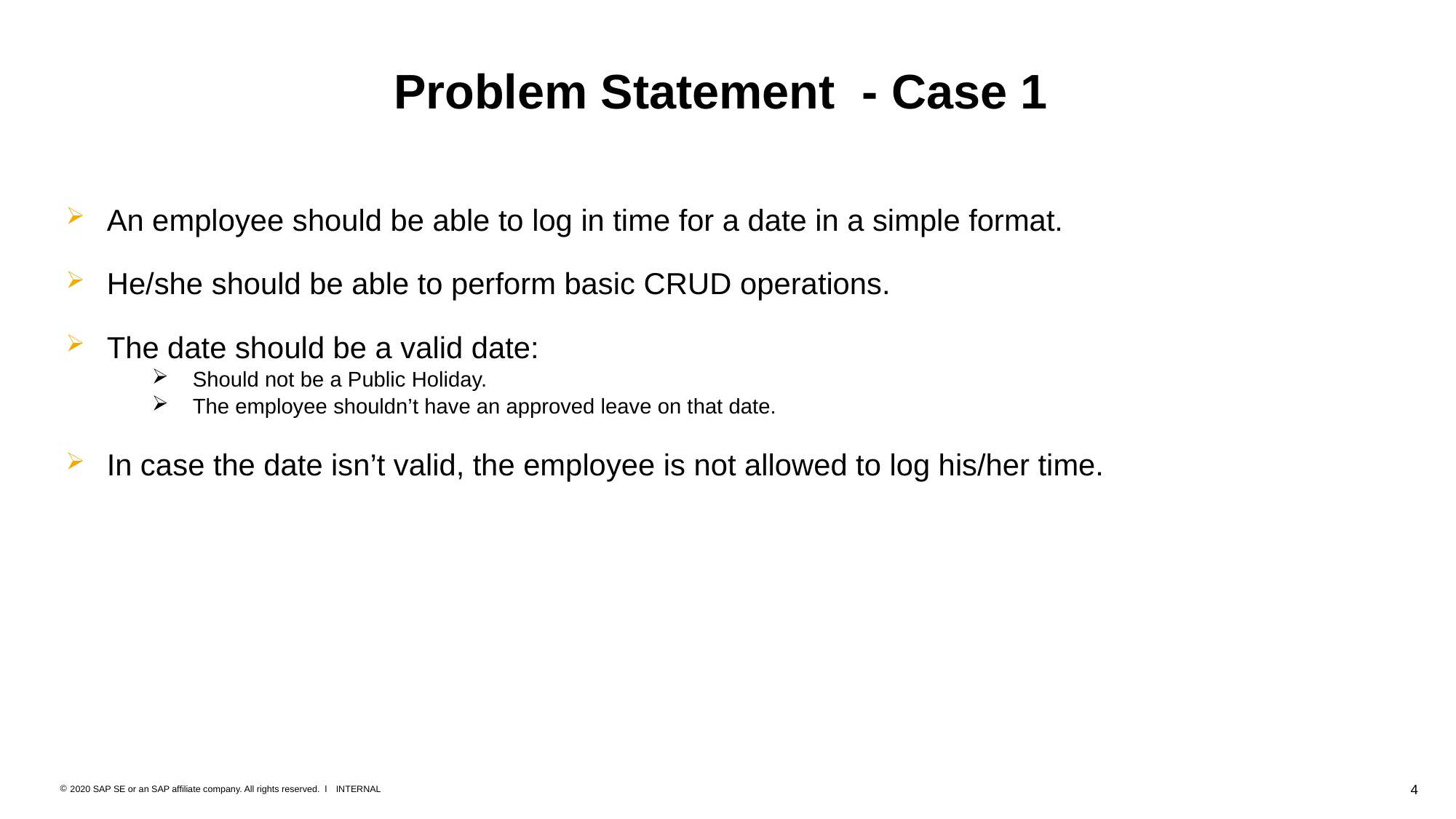

# Problem Statement  - Case 1
An employee should be able to log in time for a date in a simple format.
He/she should be able to perform basic CRUD operations.
The date should be a valid date:
Should not be a Public Holiday.
The employee shouldn’t have an approved leave on that date.
In case the date isn’t valid, the employee is not allowed to log his/her time.